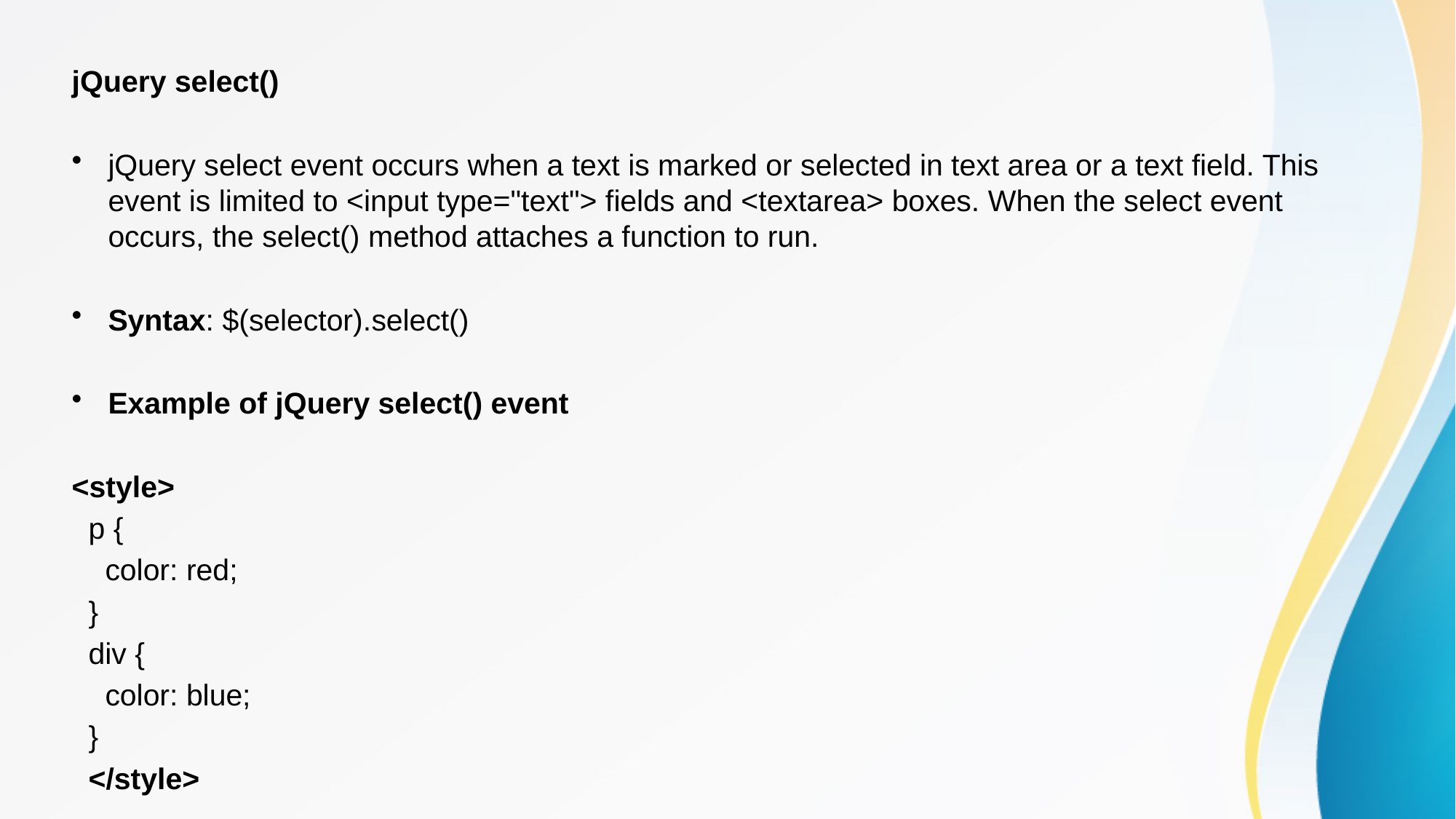

jQuery select()

jQuery select event occurs when a text is marked or selected in text area or a text field. This event is limited to <input type="text"> fields and <textarea> boxes. When the select event occurs, the select() method attaches a function to run.

Syntax: $(selector).select()

Example of jQuery select() event

<style>
  p {
    color: red;
  }
  div {
    color: blue;
  }
  </style>